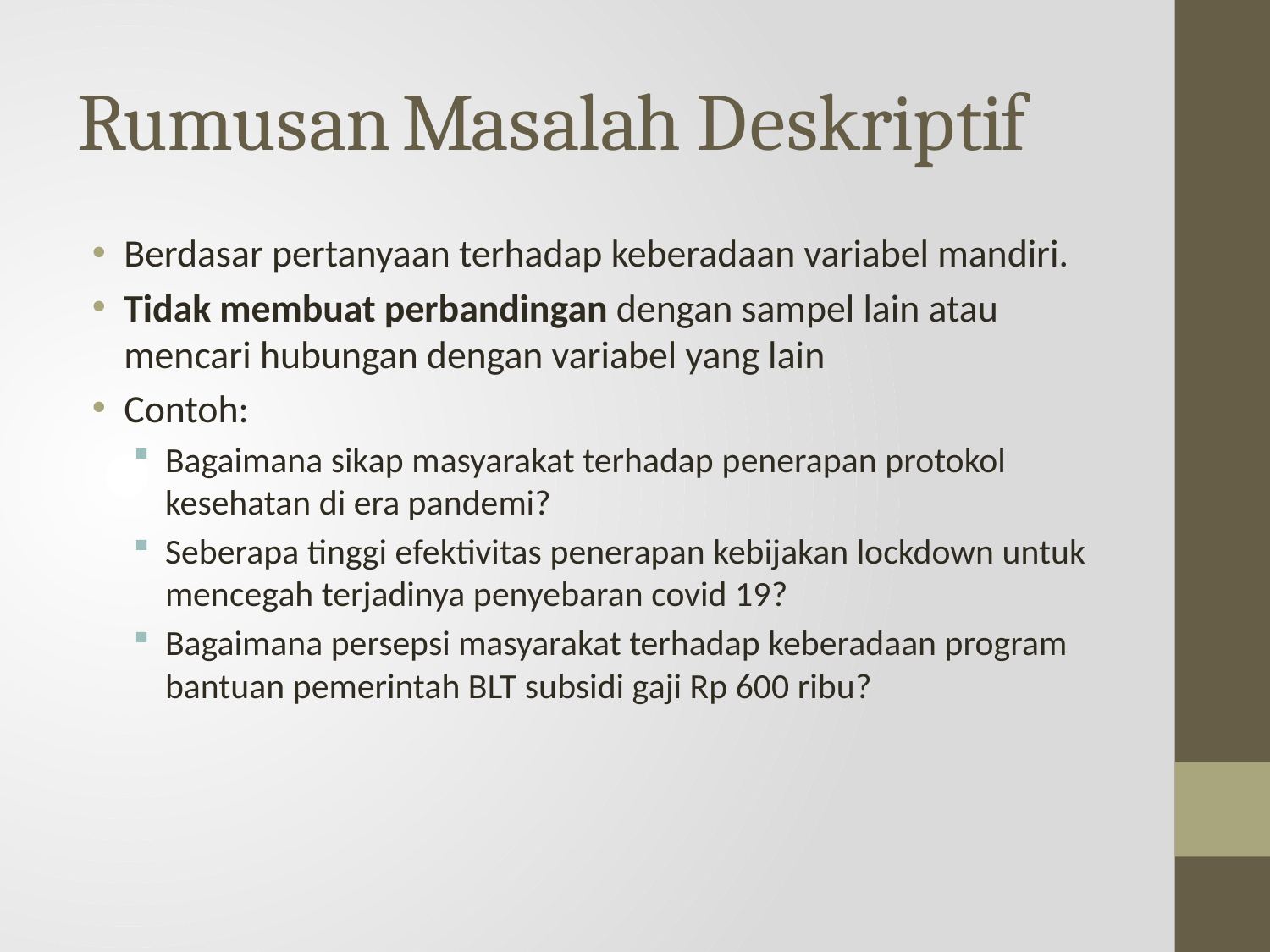

# Rumusan Masalah Deskriptif
Berdasar pertanyaan terhadap keberadaan variabel mandiri.
Tidak membuat perbandingan dengan sampel lain atau mencari hubungan dengan variabel yang lain
Contoh:
Bagaimana sikap masyarakat terhadap penerapan protokol kesehatan di era pandemi?
Seberapa tinggi efektivitas penerapan kebijakan lockdown untuk mencegah terjadinya penyebaran covid 19?
Bagaimana persepsi masyarakat terhadap keberadaan program bantuan pemerintah BLT subsidi gaji Rp 600 ribu?